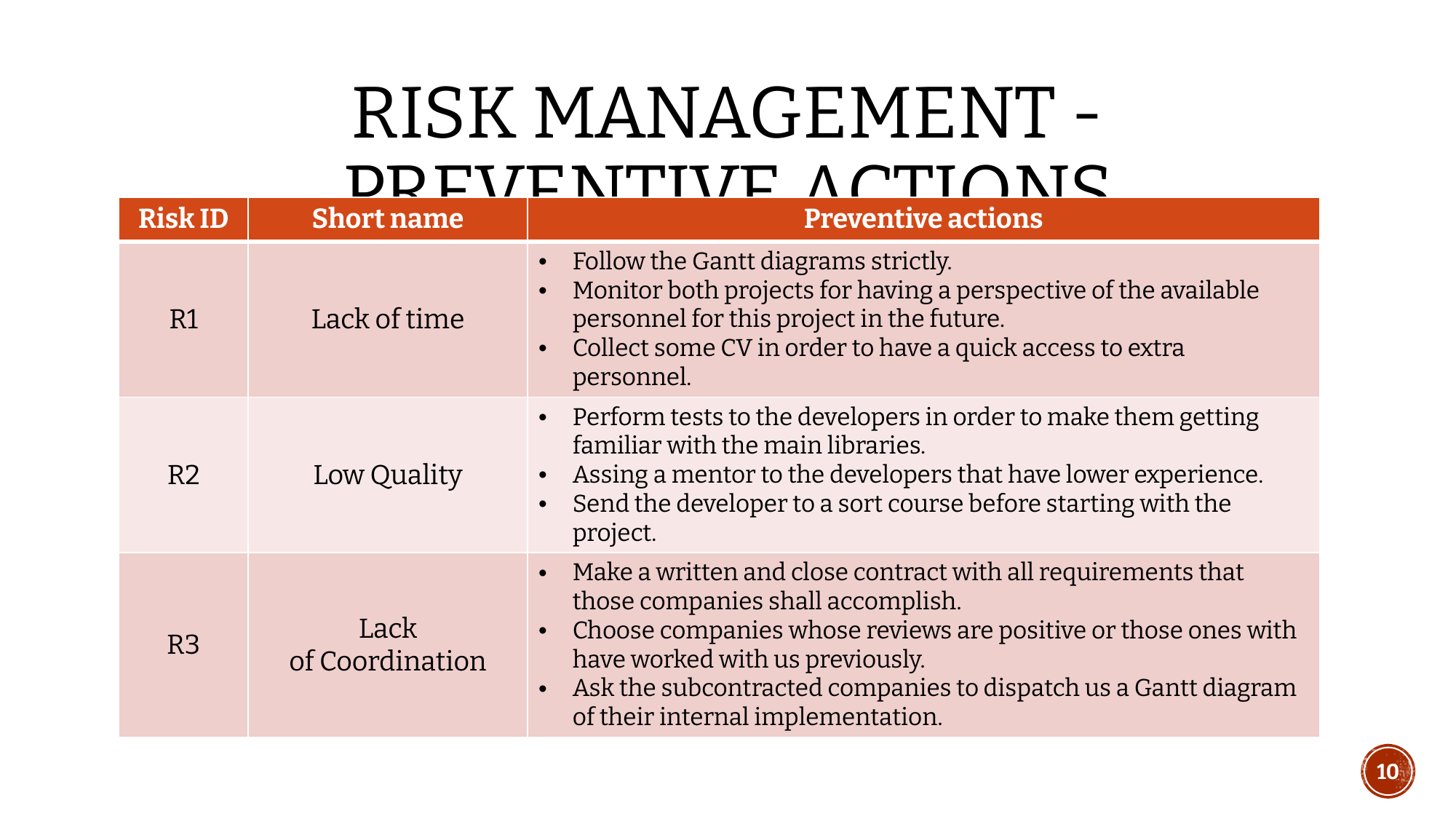

# RISK MANAGEMENT - PREVENTIVE ACTIONS
| Risk ID | Short name | Preventive actions |
| --- | --- | --- |
| R1 | Lack of time | Follow the Gantt diagrams strictly. Monitor both projects for having a perspective of the available personnel for this project in the future. Collect some CV in order to have a quick access to extra personnel. |
| R2 | Low Quality | Perform tests to the developers in order to make them getting familiar with the main libraries. Assing a mentor to the developers that have lower experience. Send the developer to a sort course before starting with the project. |
| R3 | Lack of Coordination | Make a written and close contract with all requirements that those companies shall accomplish. Choose companies whose reviews are positive or those ones with have worked with us previously. Ask the subcontracted companies to dispatch us a Gantt diagram of their internal implementation. |
10